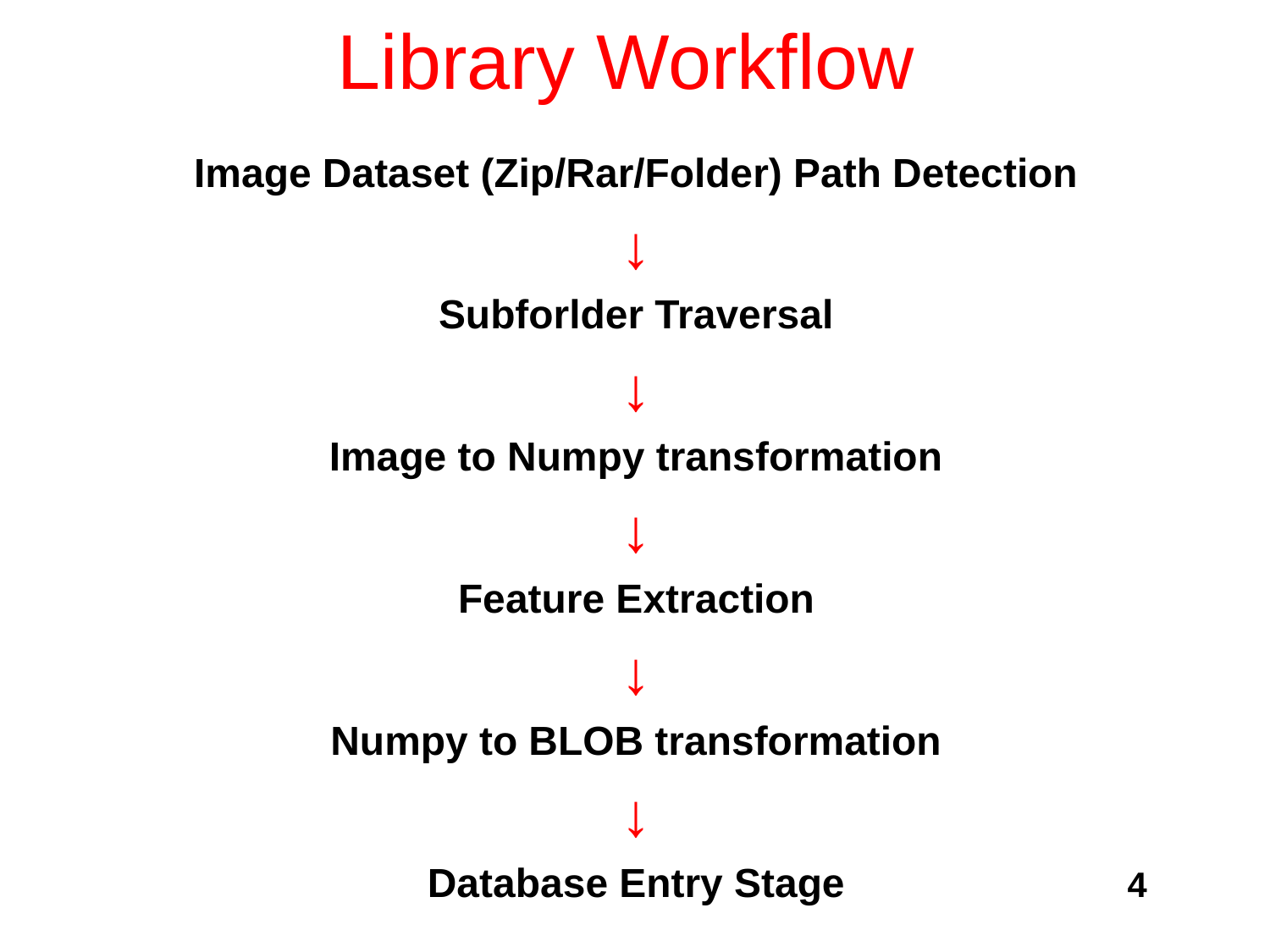

# Library Workflow
Image Dataset (Zip/Rar/Folder) Path Detection
↓
Subforlder Traversal
↓
Image to Numpy transformation
↓
Feature Extraction
↓
Numpy to BLOB transformation
↓
Database Entry Stage
4